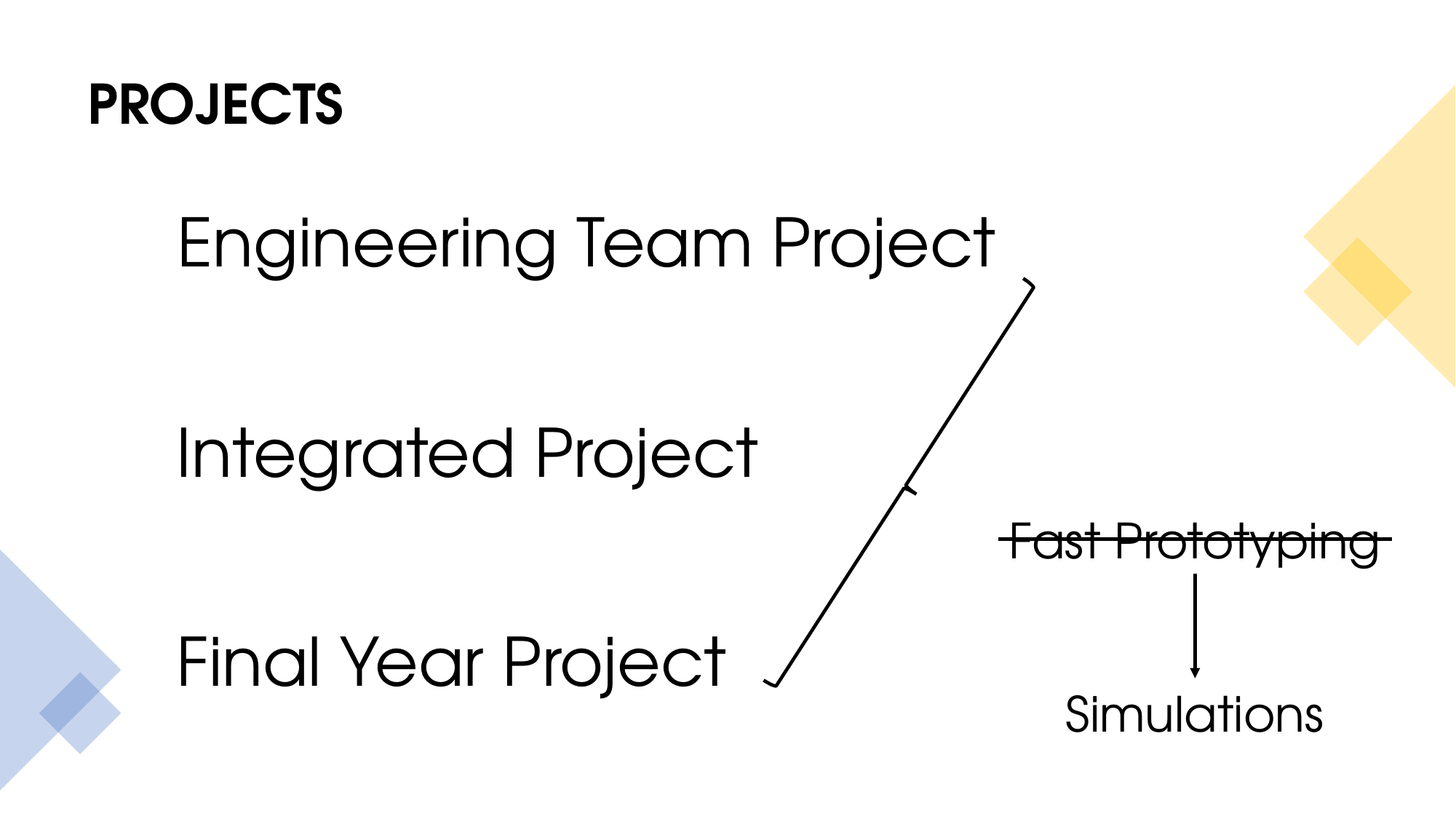

PROJECTS

Engineering Team Project

Integrated Project
Fast Prototyping

Final Year Project
Simulations